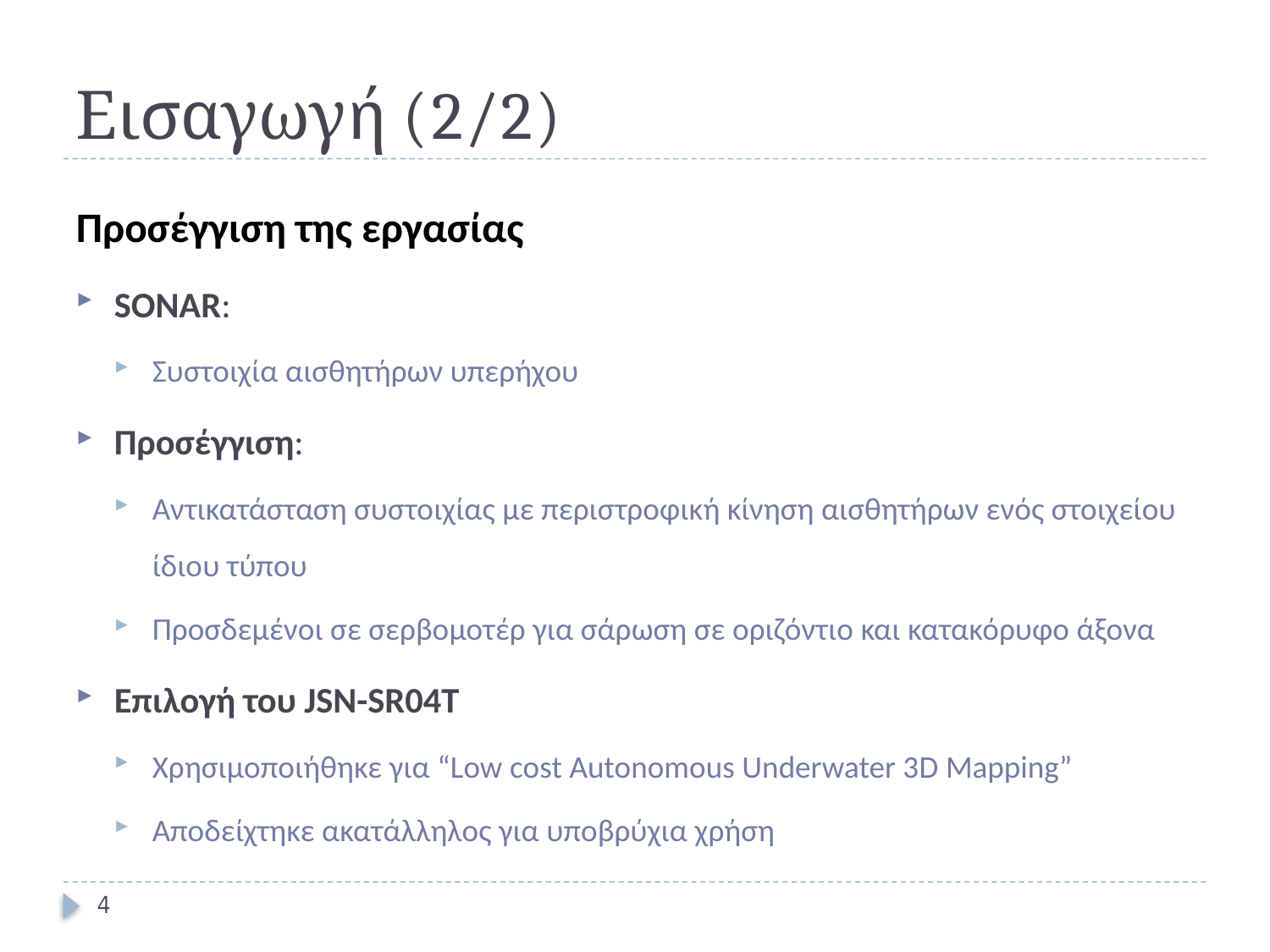

# Εισαγωγή (2/2)
Προσέγγιση της εργασίας
SONAR:
Συστοιχία αισθητήρων υπερήχου
Προσέγγιση:
Αντικατάσταση συστοιχίας με περιστροφική κίνηση αισθητήρων ενός στοιχείου ίδιου τύπου
Προσδεμένοι σε σερβομοτέρ για σάρωση σε οριζόντιο και κατακόρυφο άξονα
Επιλογή του JSN-SR04T
Χρησιμοποιήθηκε για “Low cost Autonomous Underwater 3D Mapping”
Αποδείχτηκε ακατάλληλος για υποβρύχια χρήση
4